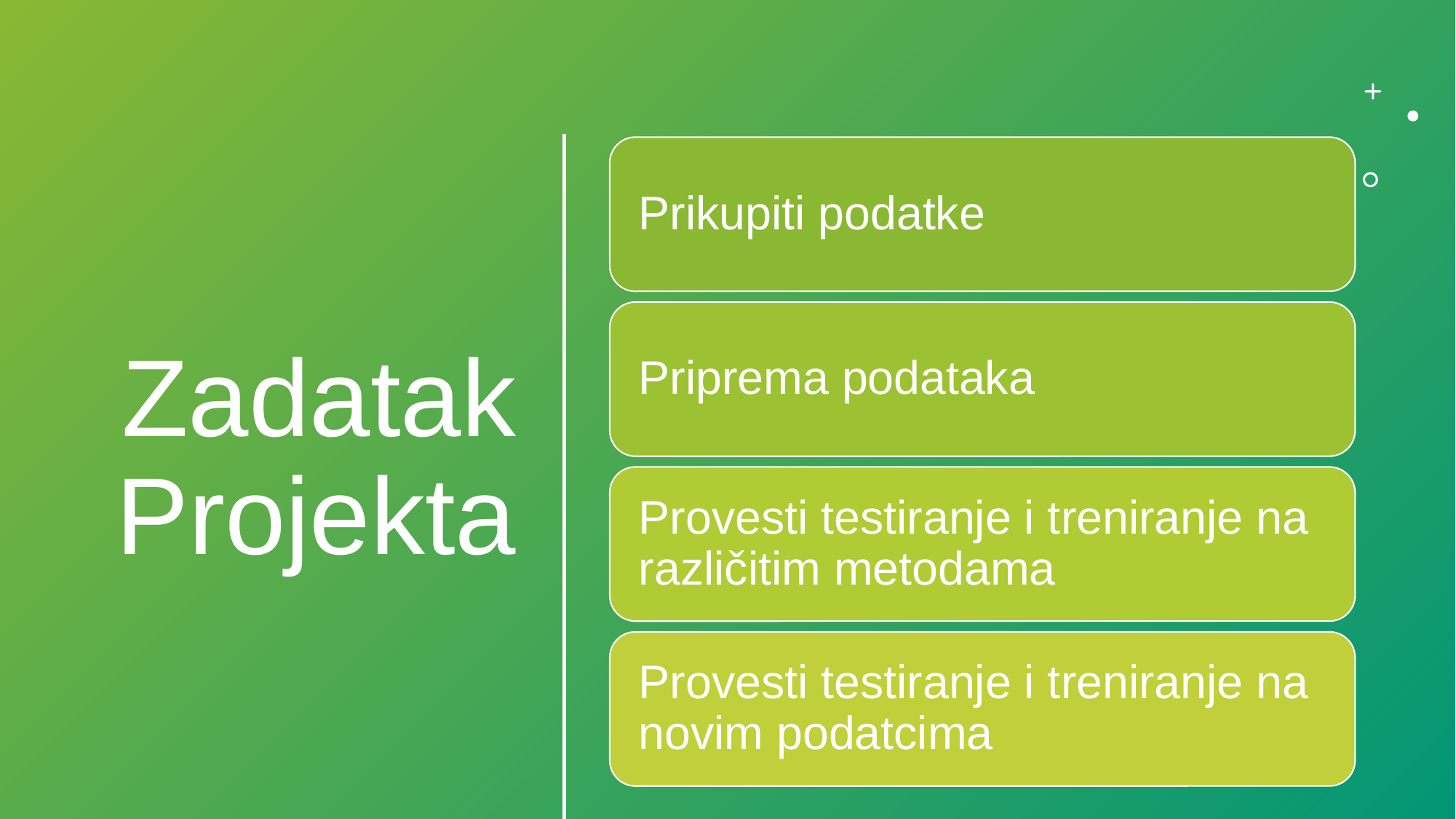

# Zadatak Projekta
Prikupiti podatke
Priprema podataka
Provesti testiranje i treniranje na različitim metodama
Provesti testiranje i treniranje na novim podatcima